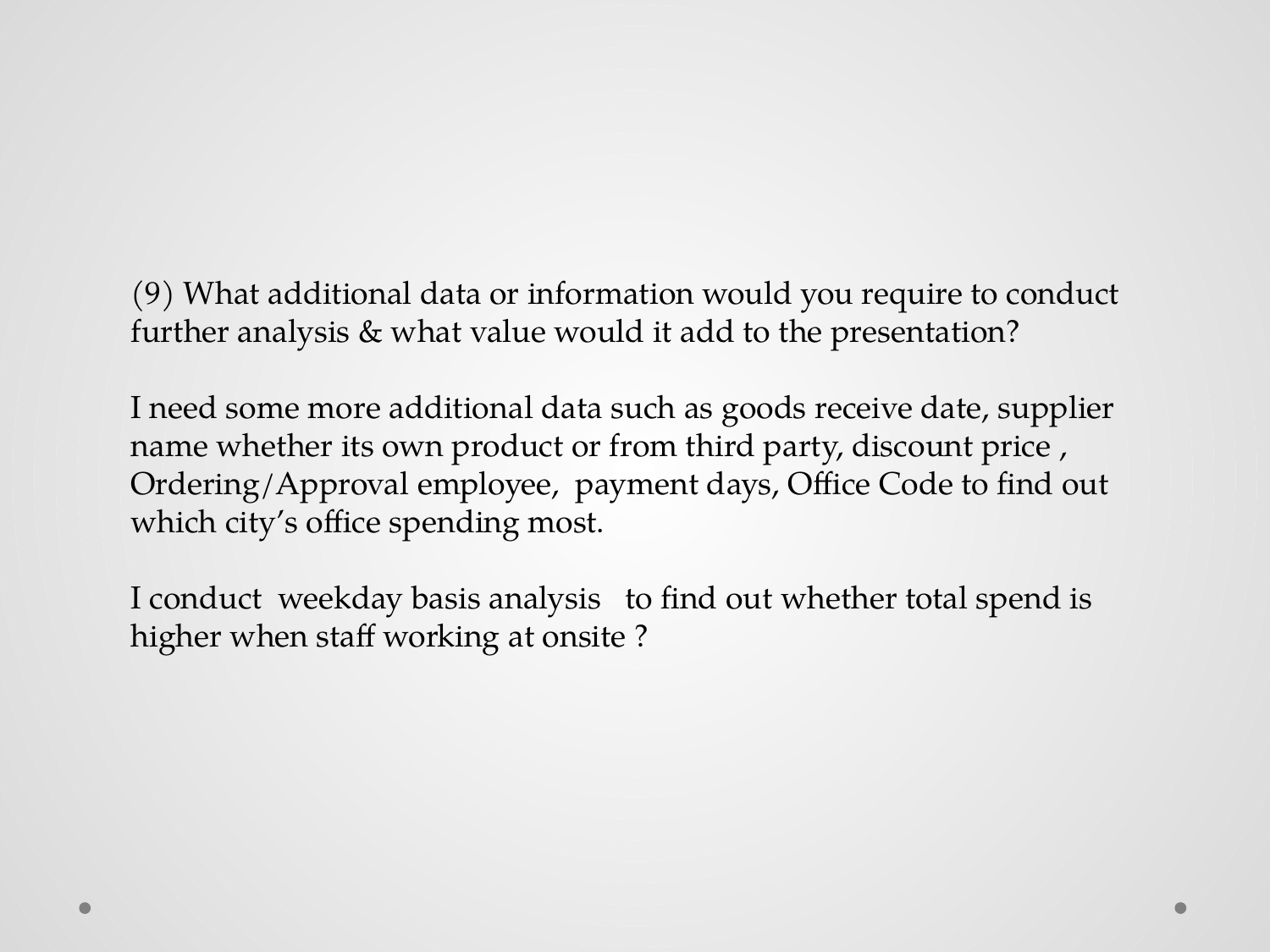

#
(9) What additional data or information would you require to conduct further analysis & what value would it add to the presentation?

I need some more additional data such as goods receive date, supplier name whether its own product or from third party, discount price , Ordering/Approval employee,  payment days, Office Code to find out which city’s office spending most.
I conduct  weekday basis analysis   to find out whether total spend is higher when staff working at onsite ?